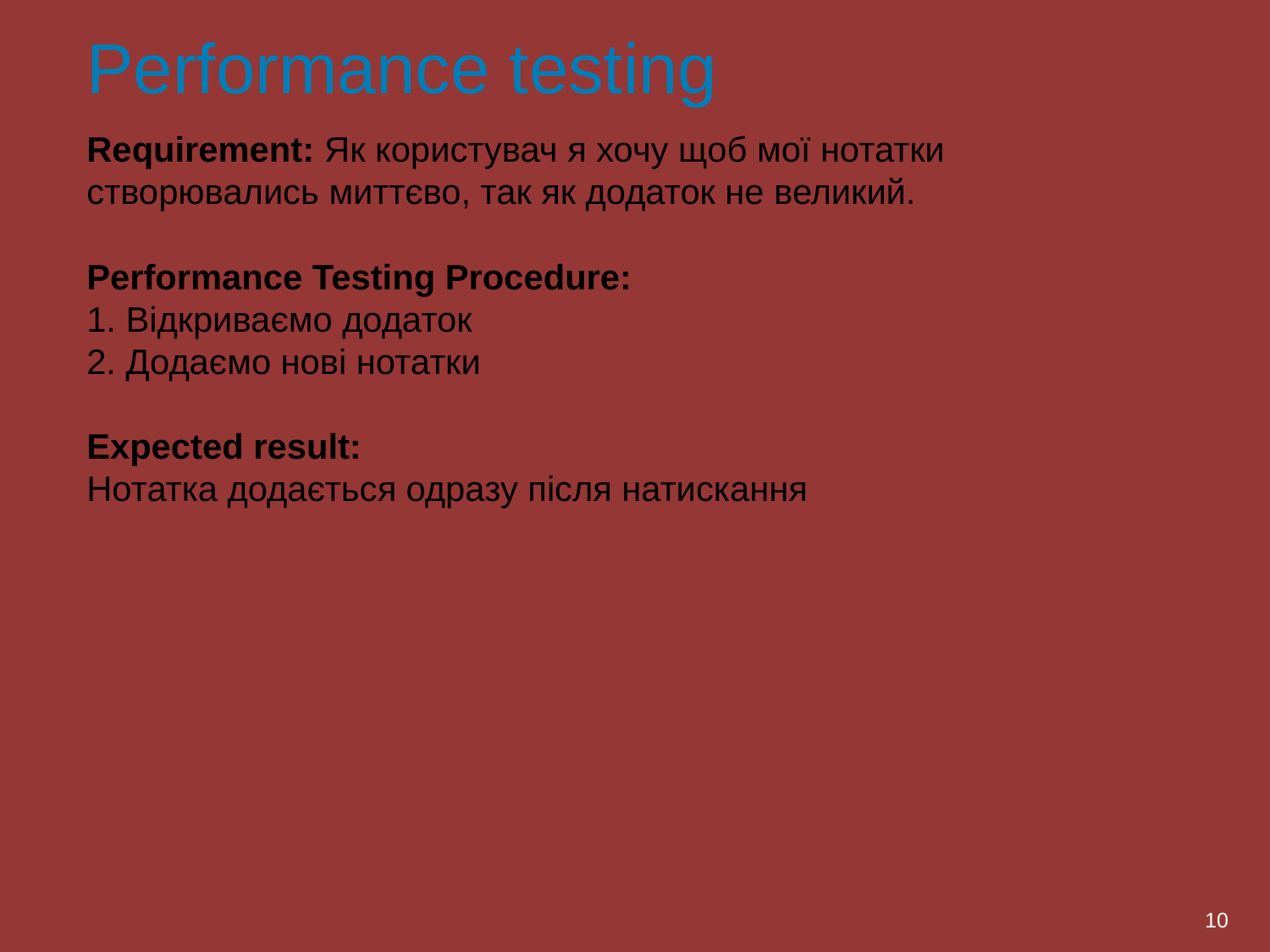

Performance testing
Requirement: Як користувач я хочу щоб мої нотатки створювались миттєво, так як додаток не великий.

Performance Testing Procedure:
1. Відкриваємо додаток
2. Додаємо нові нотатки

Expected result:
Нотатка додається одразу після натискання

10